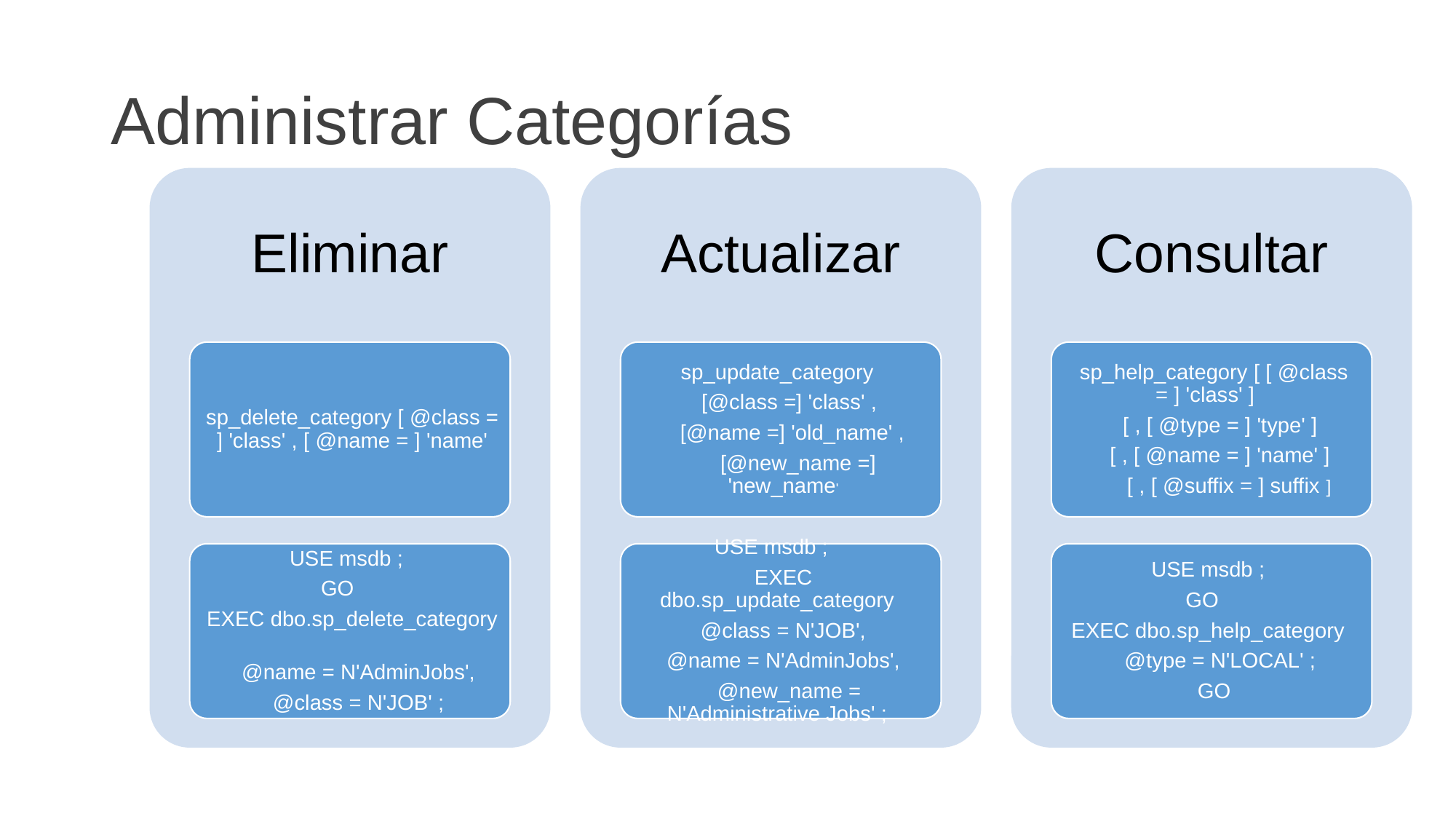

# Administrar Categorías
Eliminar
sp_delete_category [ @class = ] 'class' , [ @name = ] 'name'
USE msdb ;
GO
EXEC dbo.sp_delete_category
    @name = N'AdminJobs',
    @class = N'JOB' ;
Actualizar
sp_update_category
     [@class =] 'class' ,
     [@name =] 'old_name' ,
     [@new_name =] 'new_name'
USE msdb ;
EXEC dbo.sp_update_category
  @class = N'JOB',
  @name = N'AdminJobs',
  @new_name = N'Administrative Jobs' ;
Consultar
sp_help_category [ [ @class = ] 'class' ]
     [ , [ @type = ] 'type' ]
     [ , [ @name = ] 'name' ]
     [ , [ @suffix = ] suffix ]
USE msdb ;
GO
EXEC dbo.sp_help_category
    @type = N'LOCAL' ;
GO